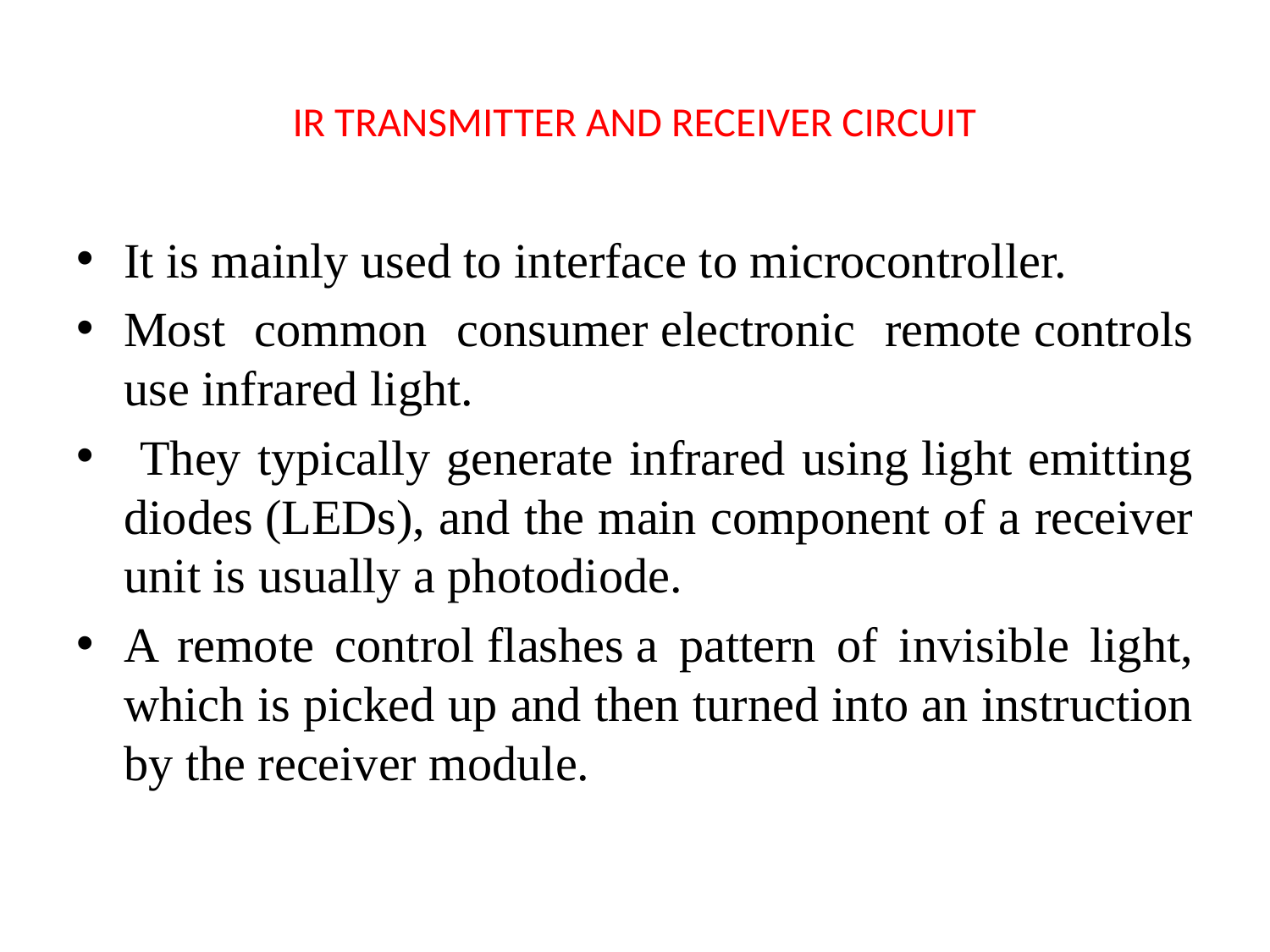

# IR TRANSMITTER AND RECEIVER CIRCUIT
It is mainly used to interface to microcontroller.
Most common consumer electronic remote controls use infrared light.
 They typically generate infrared using light emitting diodes (LEDs), and the main component of a receiver unit is usually a photodiode.
A remote control flashes a pattern of invisible light, which is picked up and then turned into an instruction by the receiver module.